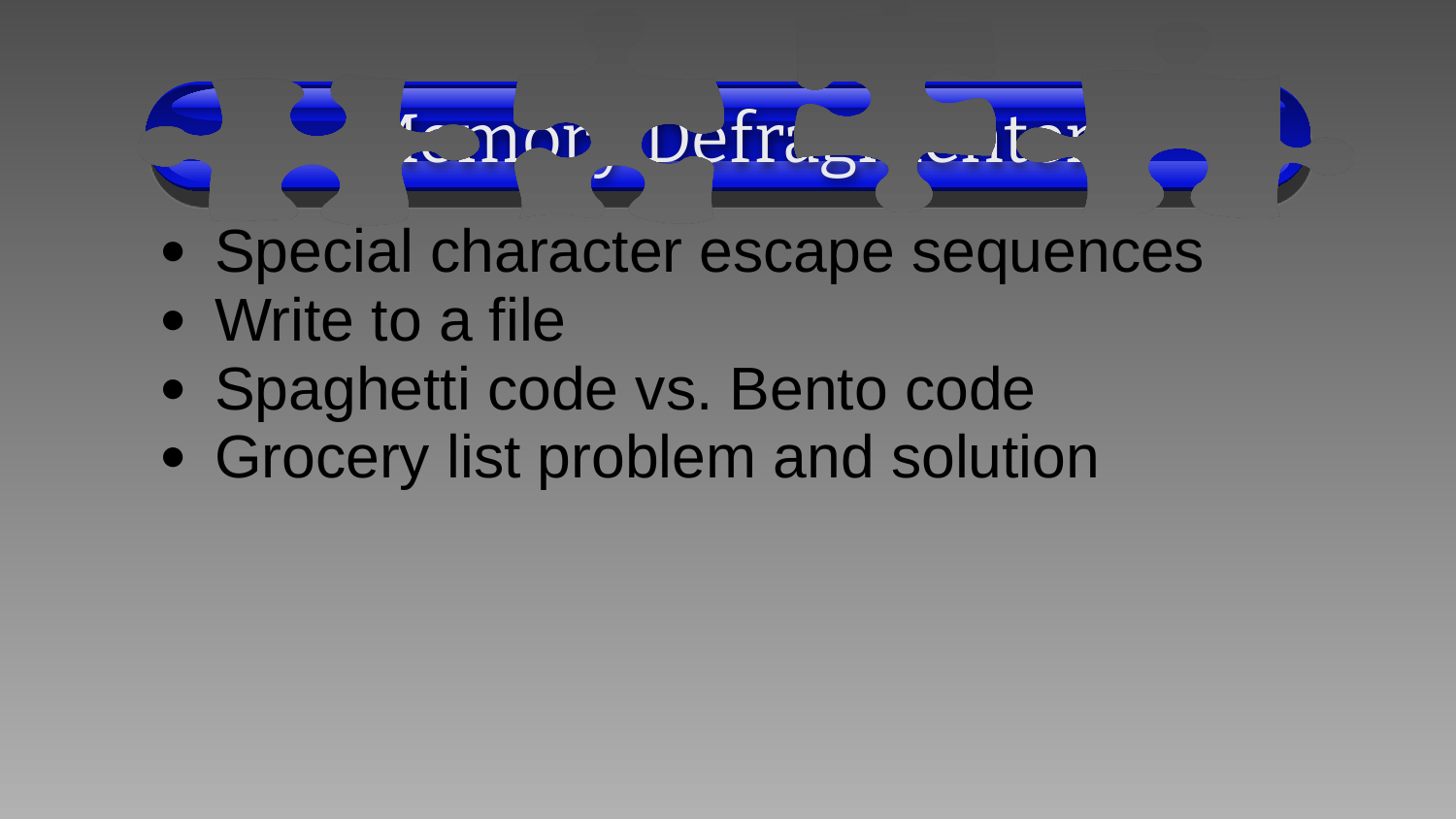

# Memory Defragmenter
Special character escape sequences
Write to a file
Spaghetti code vs. Bento code
Grocery list problem and solution